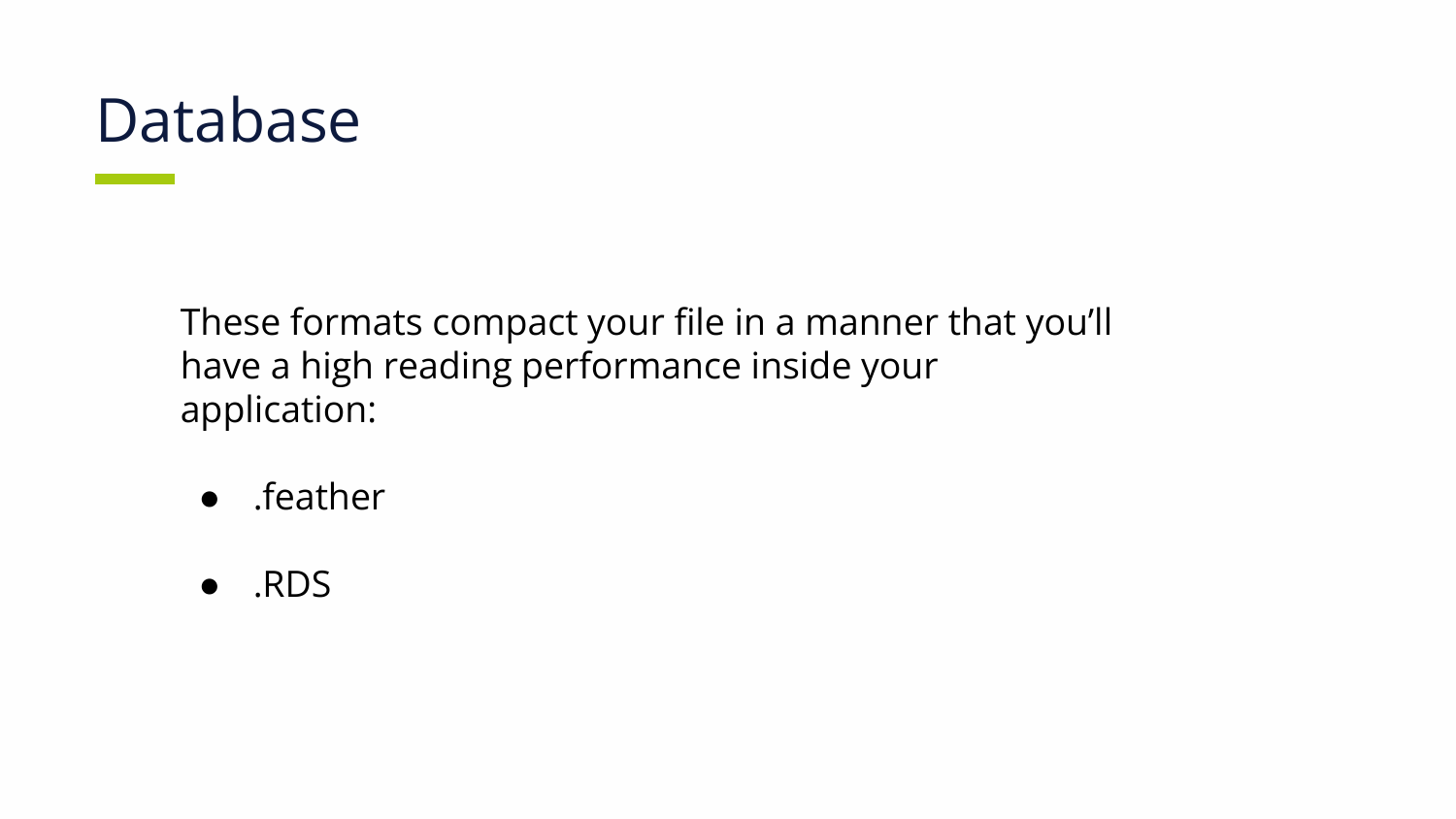

# Database
These formats compact your file in a manner that you’ll have a high reading performance inside your application:

.feather

.RDS